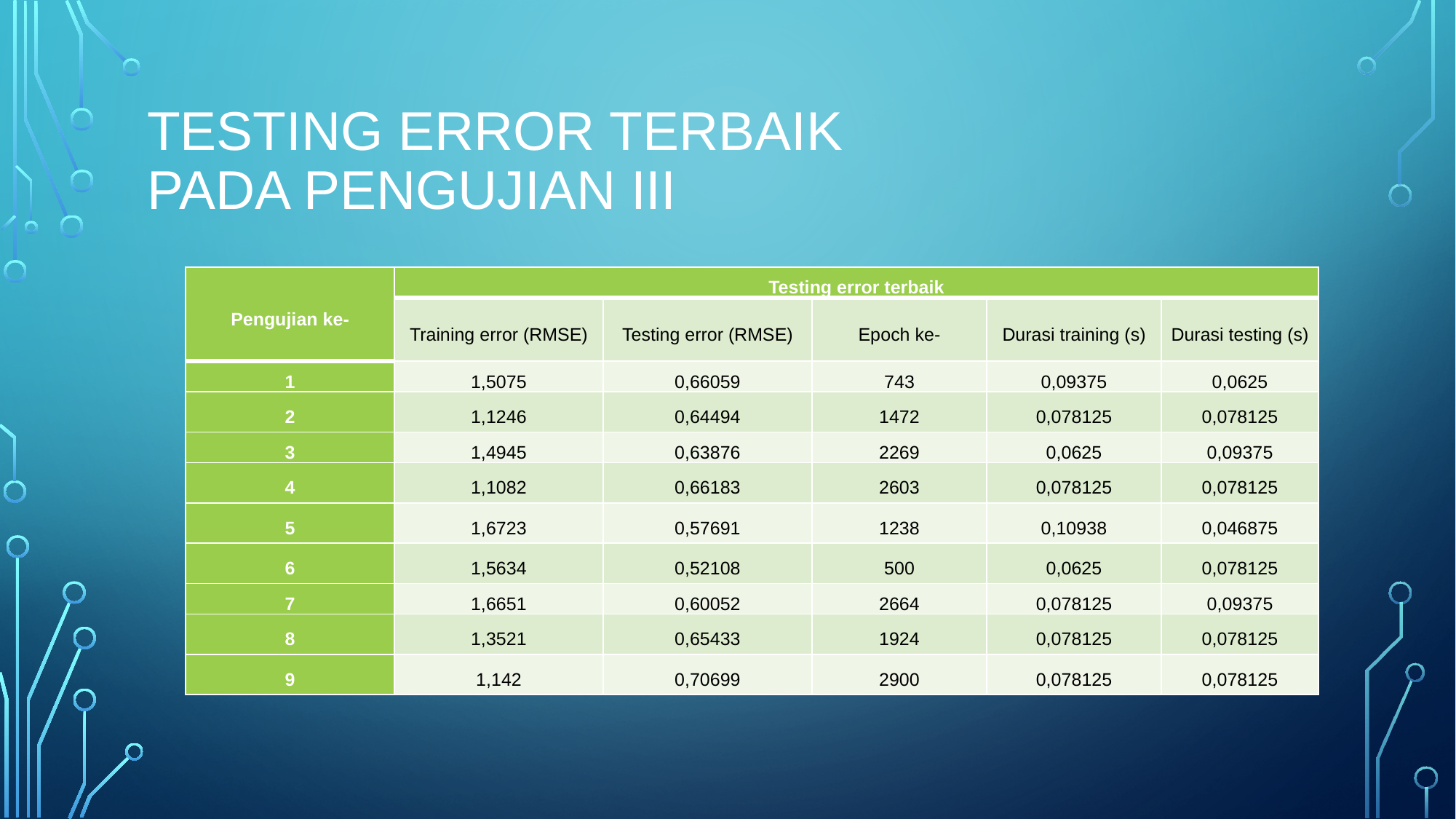

# Testing error terbaik pada pengujian III
| Pengujian ke- | Testing error terbaik |  |  |  |  |
| --- | --- | --- | --- | --- | --- |
|  | Training error (RMSE) | Testing error (RMSE) | Epoch ke- | Durasi training (s) | Durasi testing (s) |
| 1 | 1,5075 | 0,66059 | 743 | 0,09375 | 0,0625 |
| 2 | 1,1246 | 0,64494 | 1472 | 0,078125 | 0,078125 |
| 3 | 1,4945 | 0,63876 | 2269 | 0,0625 | 0,09375 |
| 4 | 1,1082 | 0,66183 | 2603 | 0,078125 | 0,078125 |
| 5 | 1,6723 | 0,57691 | 1238 | 0,10938 | 0,046875 |
| 6 | 1,5634 | 0,52108 | 500 | 0,0625 | 0,078125 |
| 7 | 1,6651 | 0,60052 | 2664 | 0,078125 | 0,09375 |
| 8 | 1,3521 | 0,65433 | 1924 | 0,078125 | 0,078125 |
| 9 | 1,142 | 0,70699 | 2900 | 0,078125 | 0,078125 |